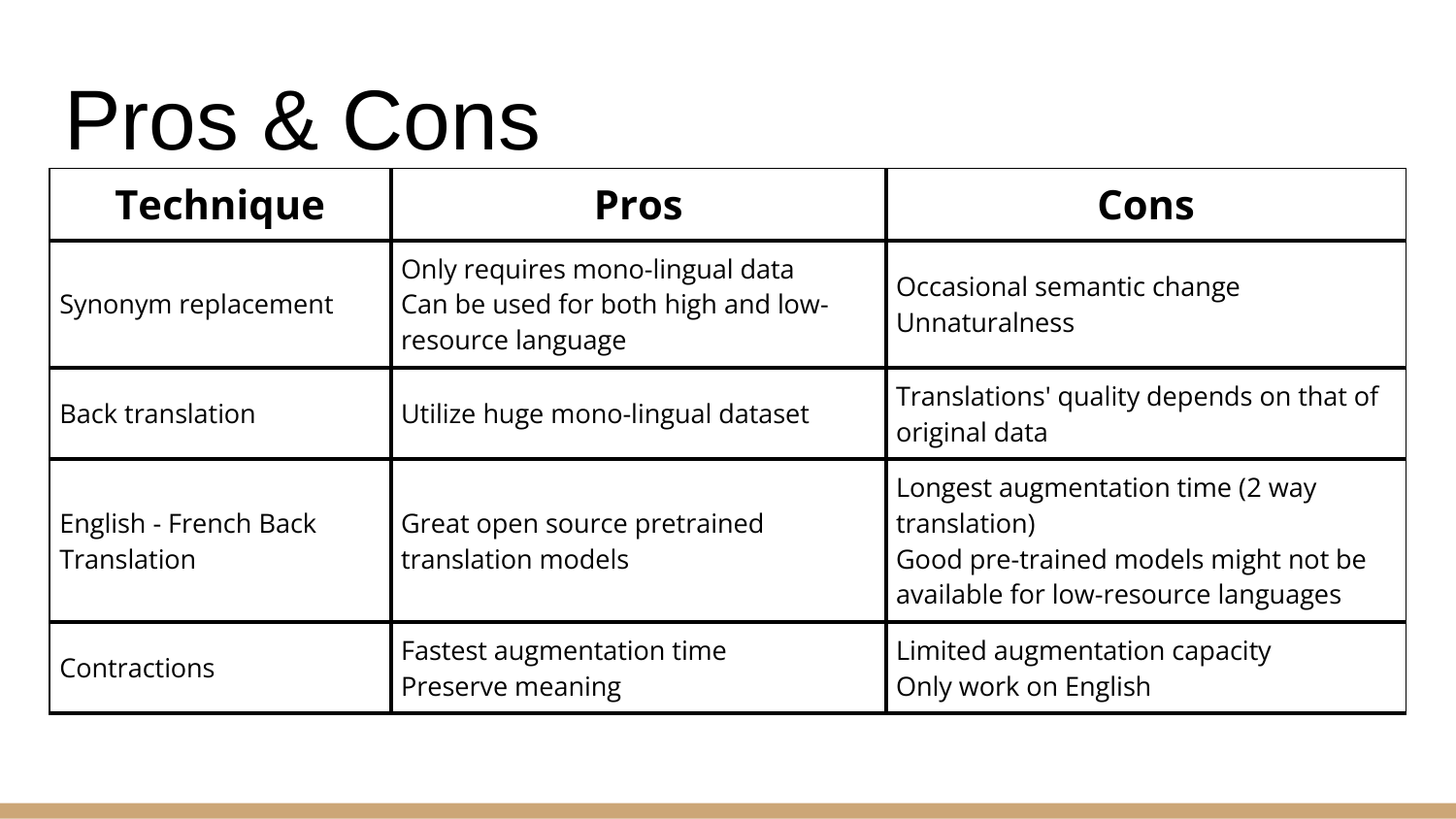

# Pros & Cons
| Technique | Pros | Cons |
| --- | --- | --- |
| Synonym replacement | Only requires mono-lingual data Can be used for both high and low-resource language | Occasional semantic change Unnaturalness |
| Back translation | Utilize huge mono-lingual dataset | Translations' quality depends on that of original data |
| English - French Back Translation | Great open source pretrained translation models | Longest augmentation time (2 way translation) Good pre-trained models might not be available for low-resource languages |
| Contractions | Fastest augmentation time Preserve meaning | Limited augmentation capacity Only work on English |